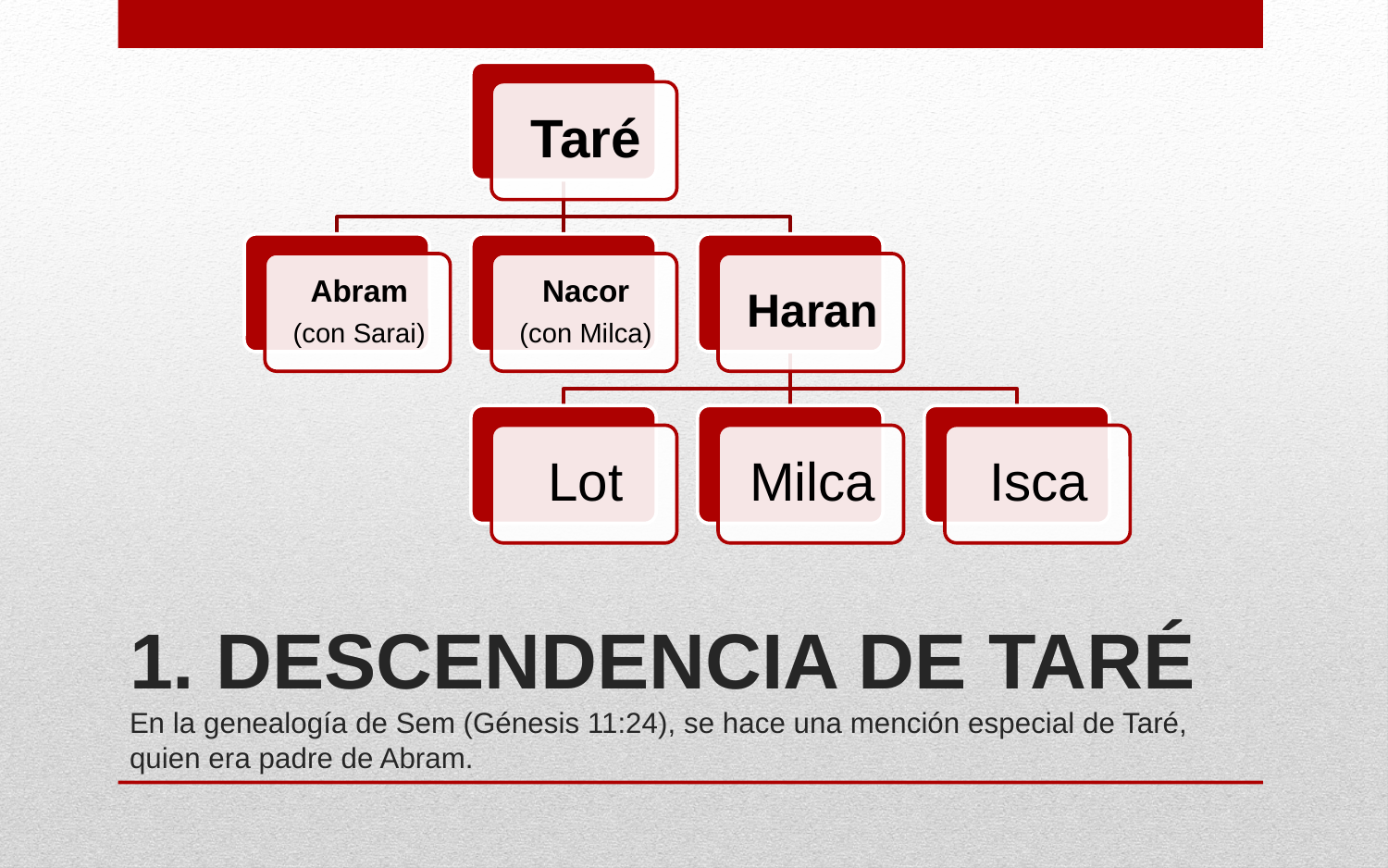

Taré
Abram
(con Sarai)
Nacor
(con Milca)
Haran
Lot
Milca
Isca
# 1. DESCENDENCIA DE TARÉ En la genealogía de Sem (Génesis 11:24), se hace una mención especial de Taré, quien era padre de Abram.